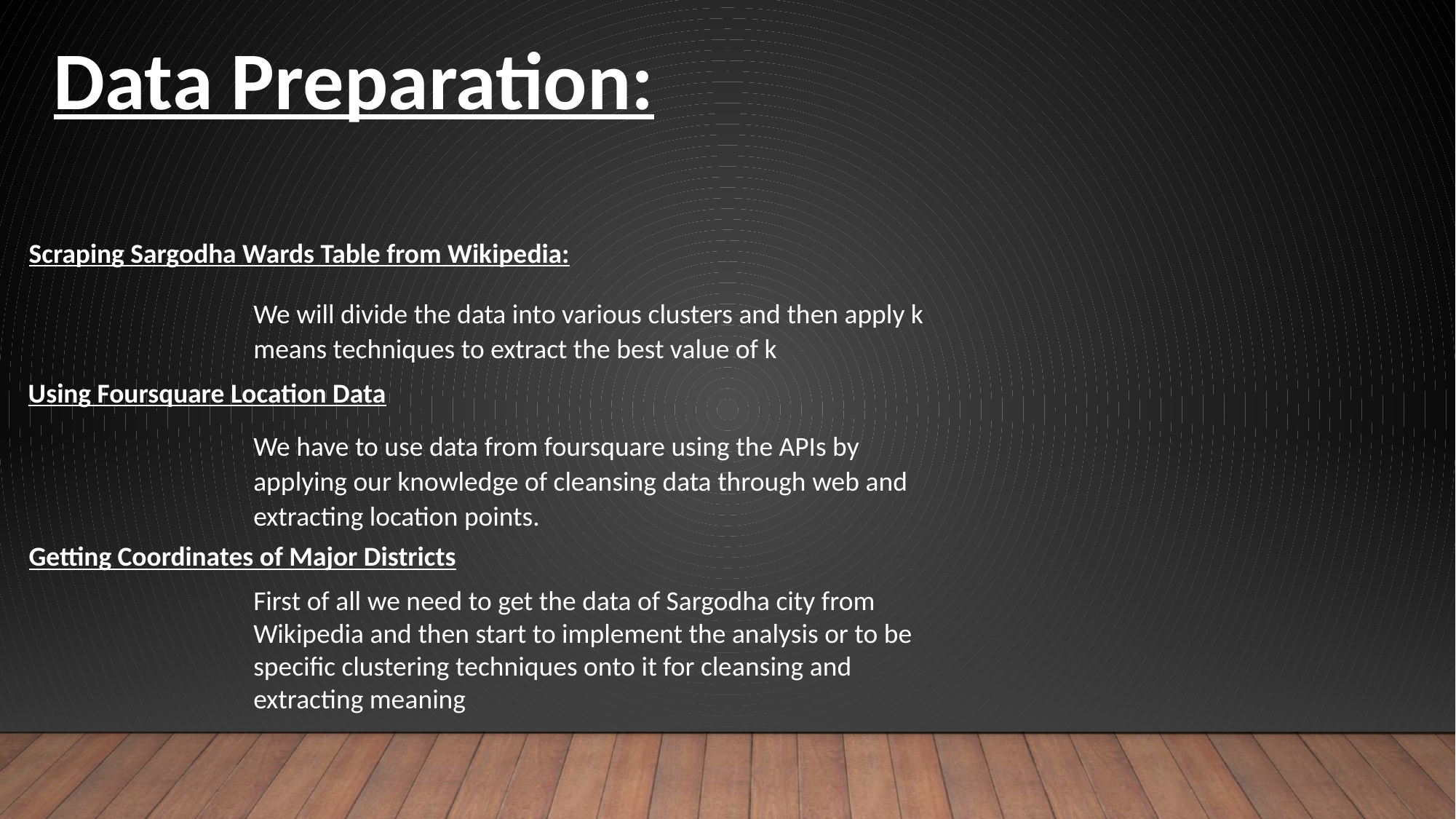

Data Preparation:
Scraping Sargodha Wards Table from Wikipedia:
We will divide the data into various clusters and then apply k means techniques to extract the best value of k
Using Foursquare Location Data
We have to use data from foursquare using the APIs by applying our knowledge of cleansing data through web and extracting location points.
Getting Coordinates of Major Districts
First of all we need to get the data of Sargodha city from Wikipedia and then start to implement the analysis or to be specific clustering techniques onto it for cleansing and extracting meaning